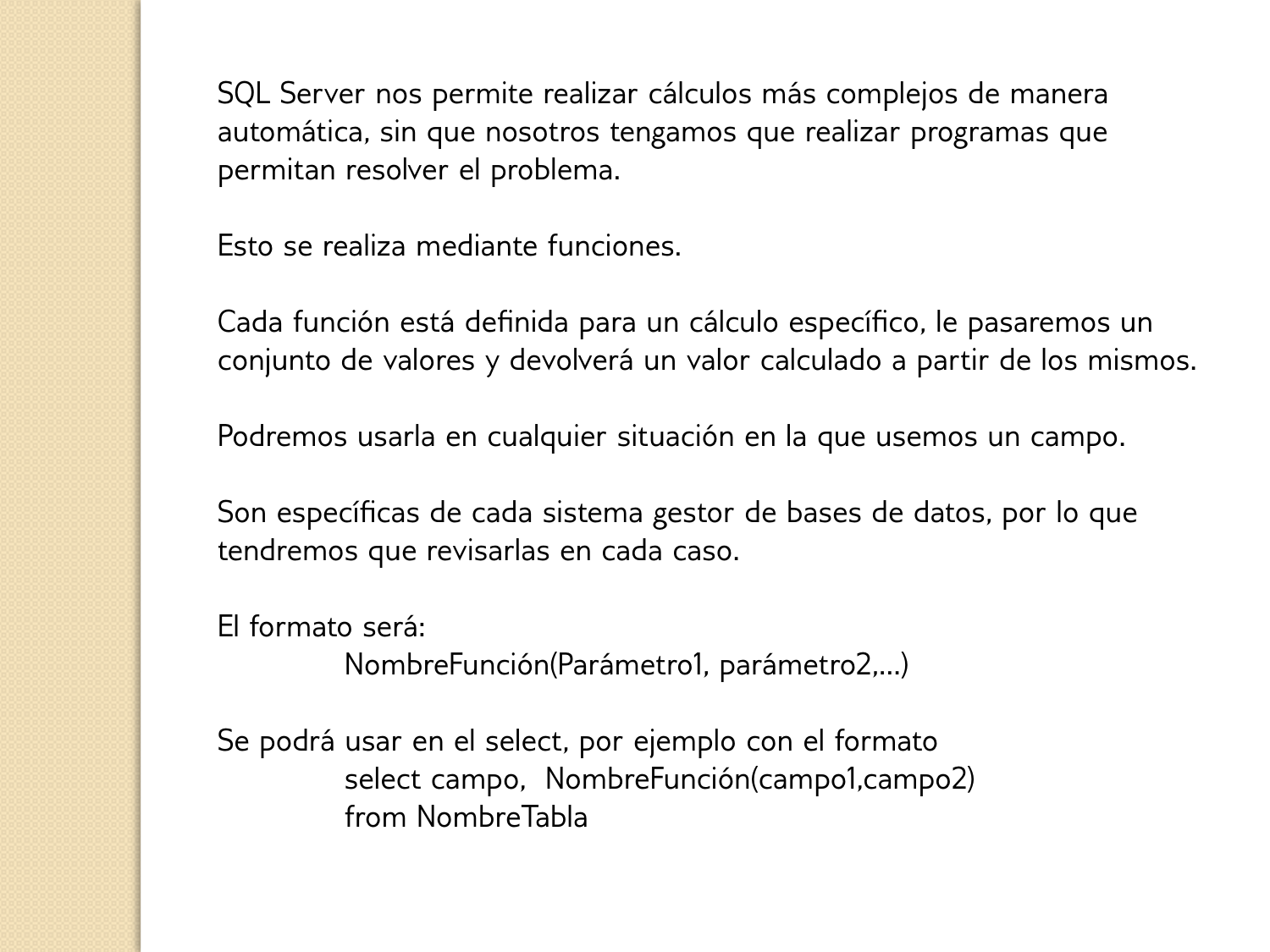

SQL Server nos permite realizar cálculos más complejos de manera automática, sin que nosotros tengamos que realizar programas que permitan resolver el problema.

Esto se realiza mediante funciones.

Cada función está definida para un cálculo específico, le pasaremos un conjunto de valores y devolverá un valor calculado a partir de los mismos.

Podremos usarla en cualquier situación en la que usemos un campo.

Son específicas de cada sistema gestor de bases de datos, por lo que tendremos que revisarlas en cada caso.

El formato será:
	NombreFunción(Parámetro1, parámetro2,…)

Se podrá usar en el select, por ejemplo con el formato
select campo,  NombreFunción(campo1,campo2)
from NombreTabla